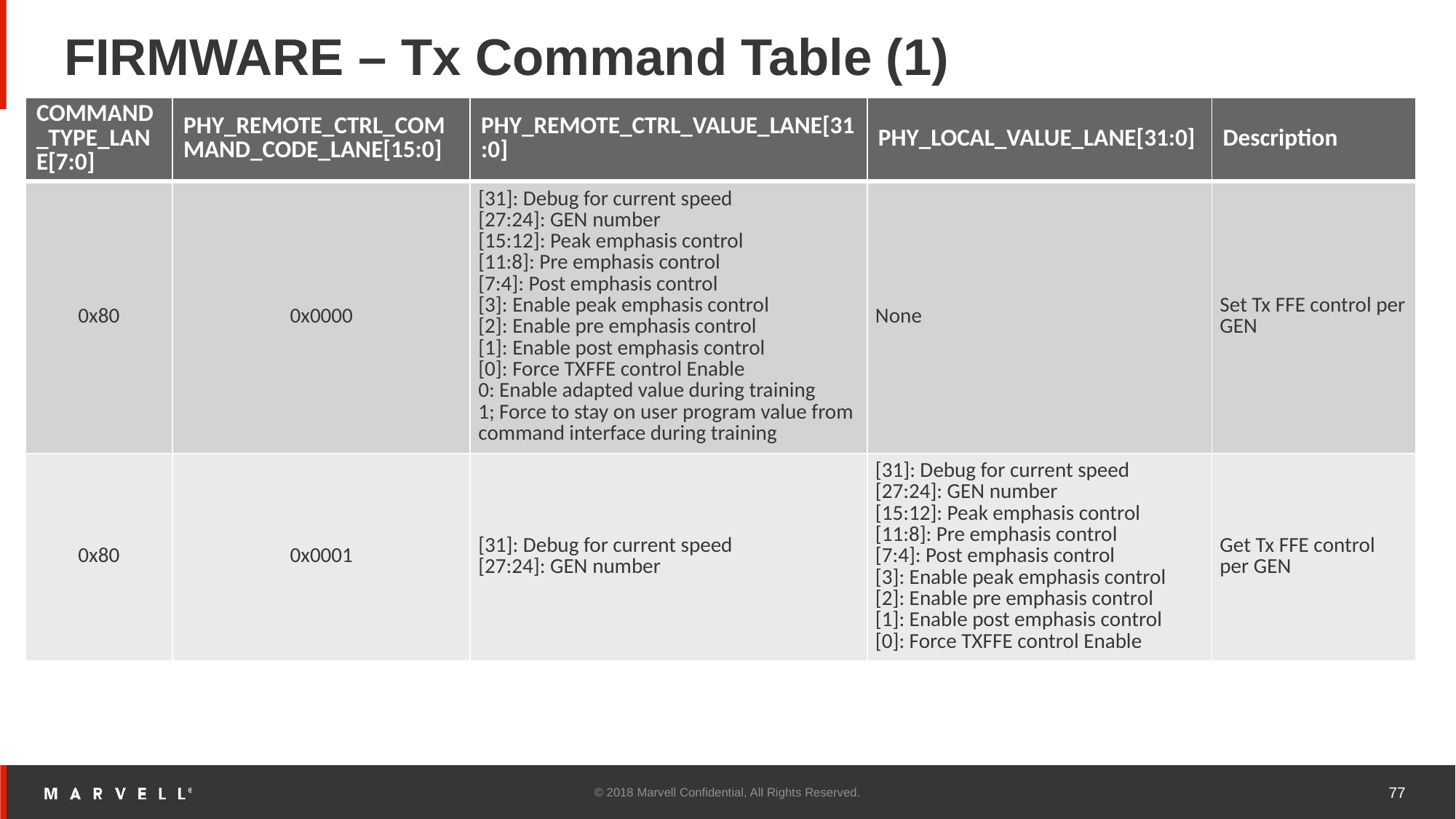

# FIRMWARE – Tx Command Table (1)
| COMMAND\_TYPE\_LANE[7:0] | PHY\_REMOTE\_CTRL\_COMMAND\_CODE\_LANE[15:0] | PHY\_REMOTE\_CTRL\_VALUE\_LANE[31:0] | PHY\_LOCAL\_VALUE\_LANE[31:0] | Description |
| --- | --- | --- | --- | --- |
| 0x80 | 0x0000 | [31]: Debug for current speed  [27:24]: GEN number  [15:12]: Peak emphasis control  [11:8]: Pre emphasis control  [7:4]: Post emphasis control  [3]: Enable peak emphasis control  [2]: Enable pre emphasis control  [1]: Enable post emphasis control  [0]: Force TXFFE control Enable  0: Enable adapted value during training 1; Force to stay on user program value from command interface during training | None | Set Tx FFE control per GEN |
| 0x80 | 0x0001 | [31]: Debug for current speed  [27:24]: GEN number | [31]: Debug for current speed  [27:24]: GEN number  [15:12]: Peak emphasis control  [11:8]: Pre emphasis control  [7:4]: Post emphasis control  [3]: Enable peak emphasis control  [2]: Enable pre emphasis control  [1]: Enable post emphasis control  [0]: Force TXFFE control Enable | Get Tx FFE control per GEN |
© 2018 Marvell Confidential, All Rights Reserved.
77